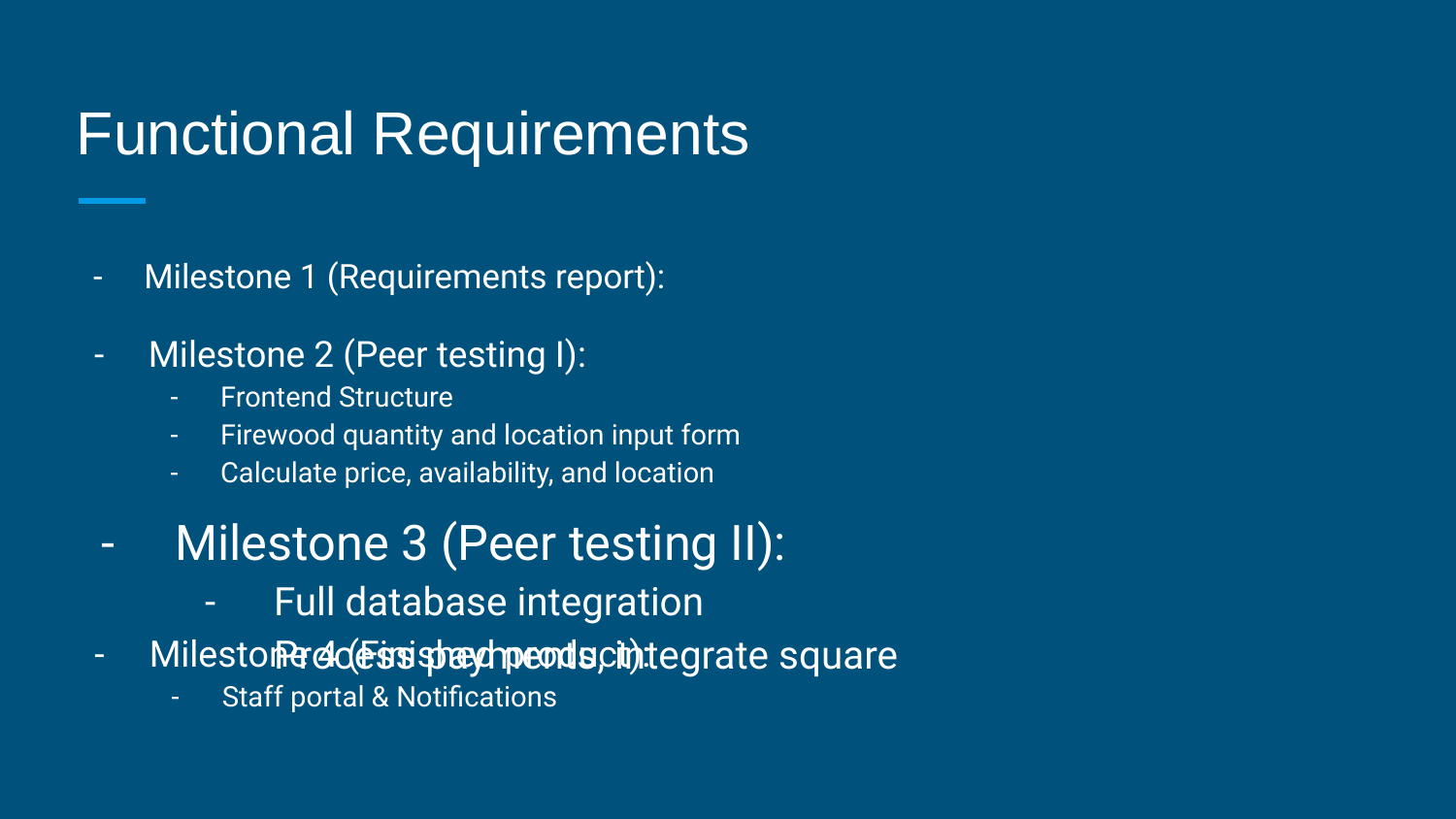

# Functional Requirements
Milestone 1 (Requirements report):
Milestone 2 (Peer testing I):
Frontend Structure
Firewood quantity and location input form
Calculate price, availability, and location
Milestone 3 (Peer testing II):
Full database integration
Process payments, integrate square

Milestone 4 (Finished product):
Staff portal & Notifications